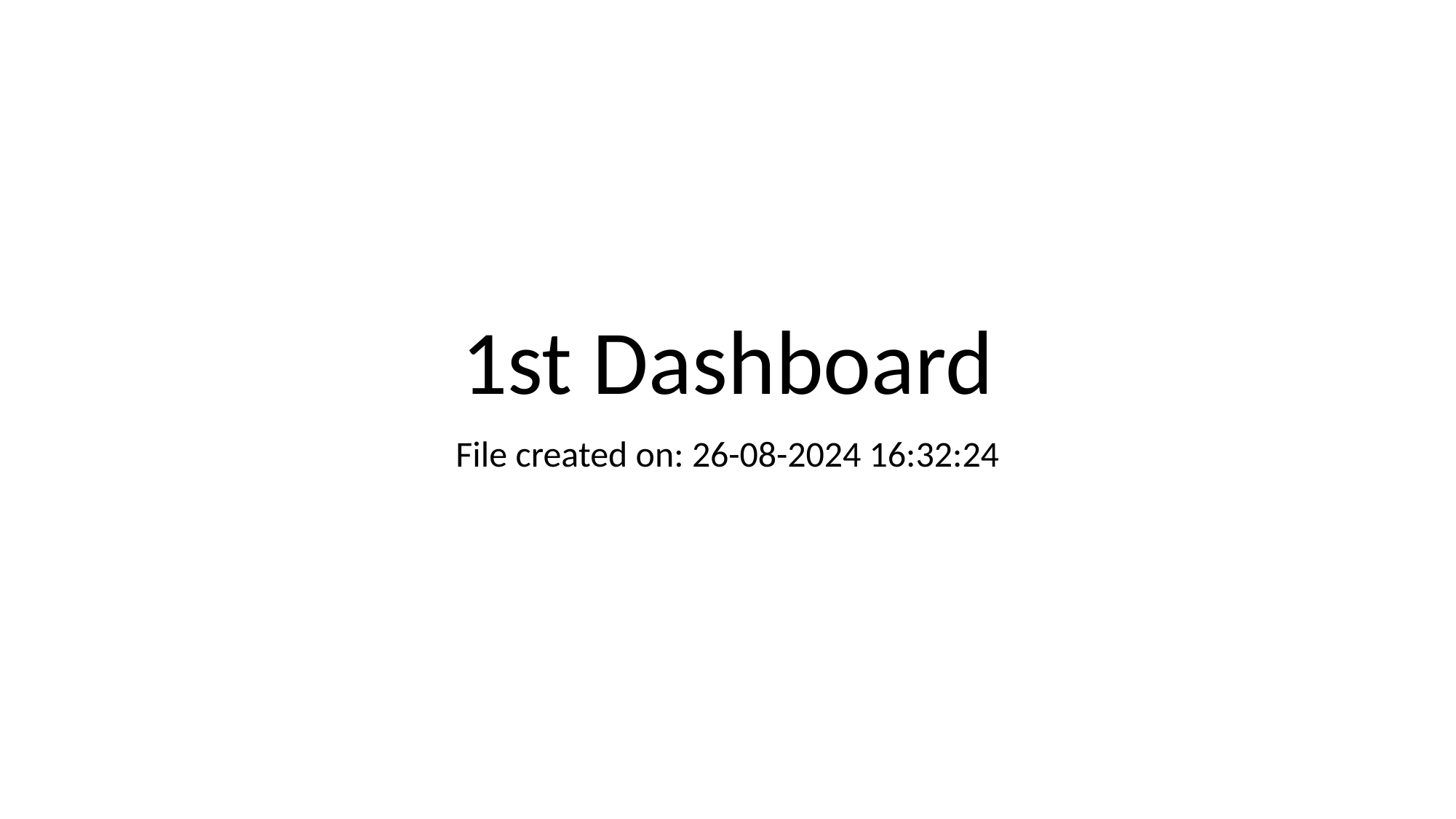

# 1st Dashboard
File created on: 26-08-2024 16:32:24